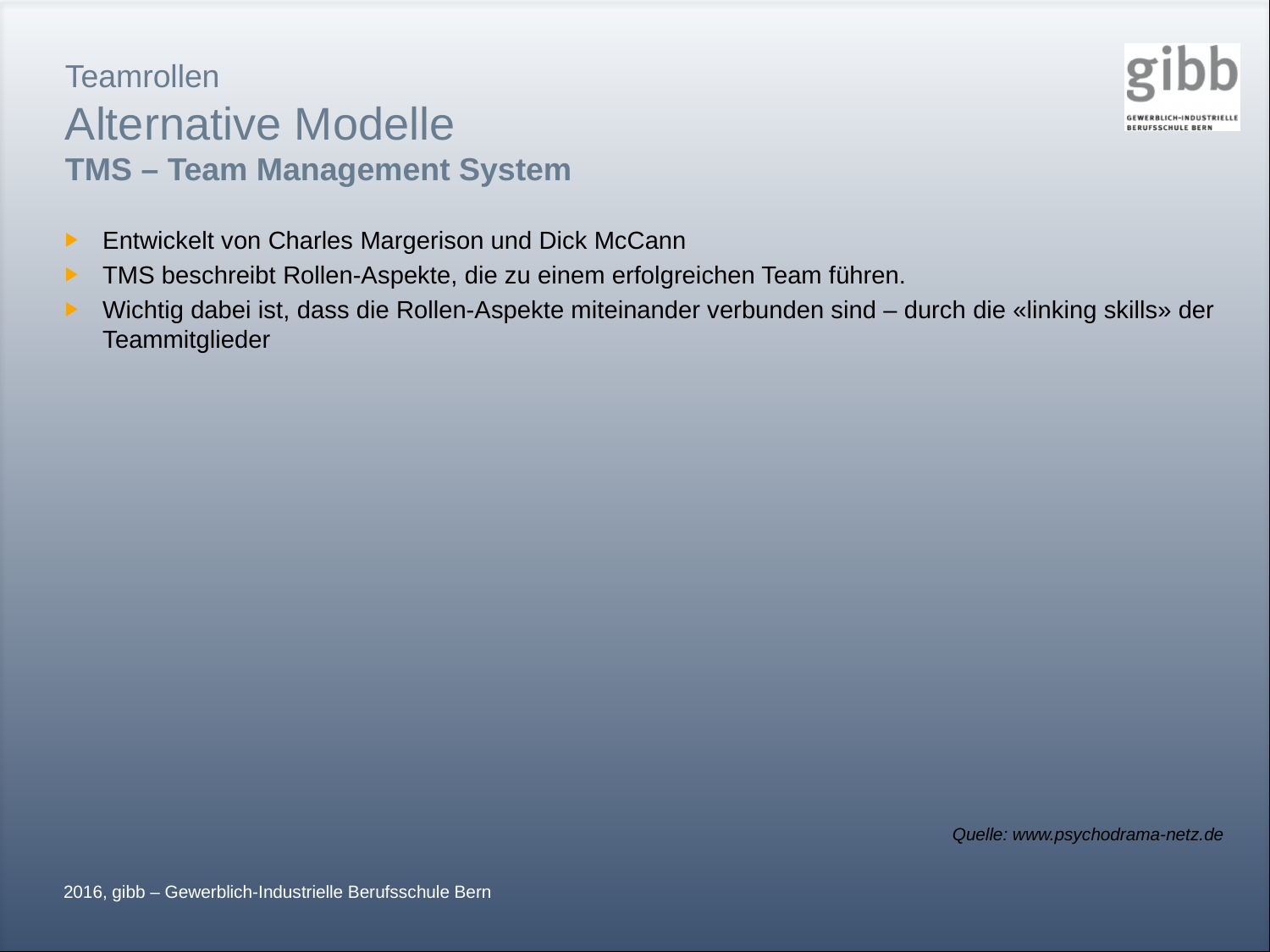

# Teamrollen Alternative Modelle TMS – Team Management System
Entwickelt von Charles Margerison und Dick McCann
TMS beschreibt Rollen-Aspekte, die zu einem erfolgreichen Team führen.
Wichtig dabei ist, dass die Rollen-Aspekte miteinander verbunden sind – durch die «linking skills» der Teammitglieder
Quelle: www.psychodrama-netz.de